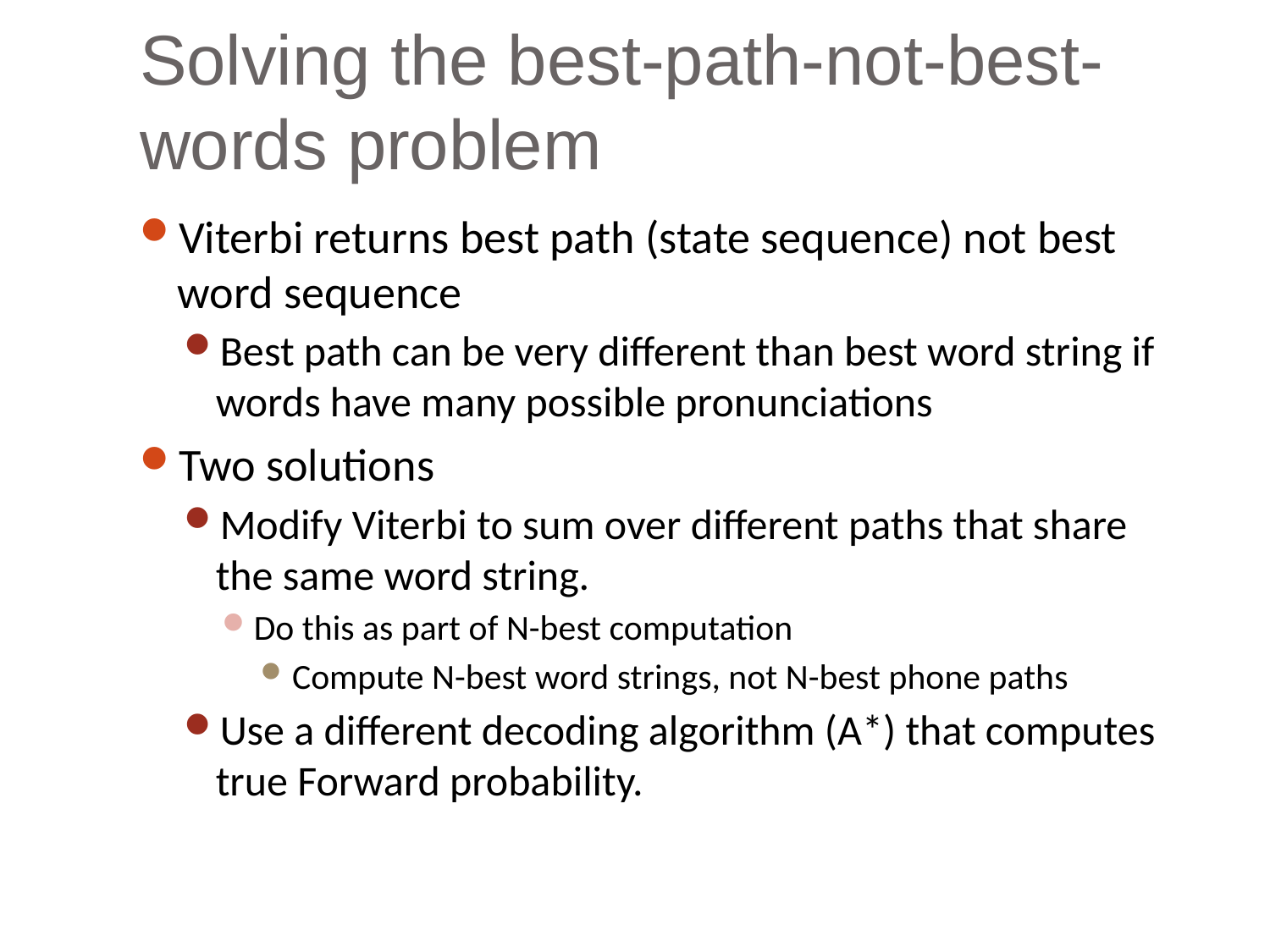

# Solving the best-path-not-best-words problem
Viterbi returns best path (state sequence) not best word sequence
Best path can be very different than best word string if words have many possible pronunciations
Two solutions
Modify Viterbi to sum over different paths that share the same word string.
Do this as part of N-best computation
Compute N-best word strings, not N-best phone paths
Use a different decoding algorithm (A*) that computes true Forward probability.